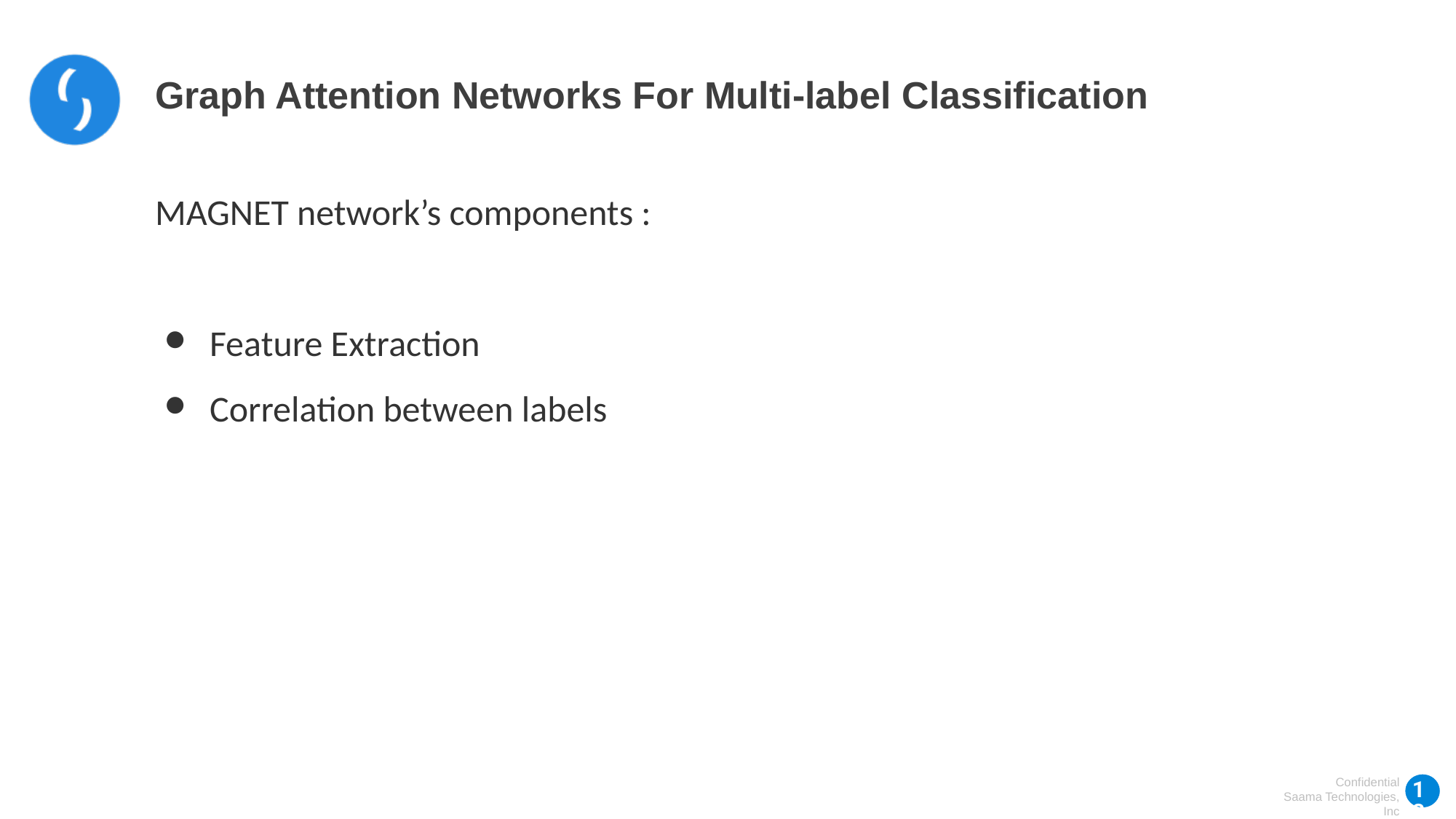

Graph Attention Networks For Multi-label Classification

MAGNET network’s components :

Feature Extraction
Correlation between labels

13